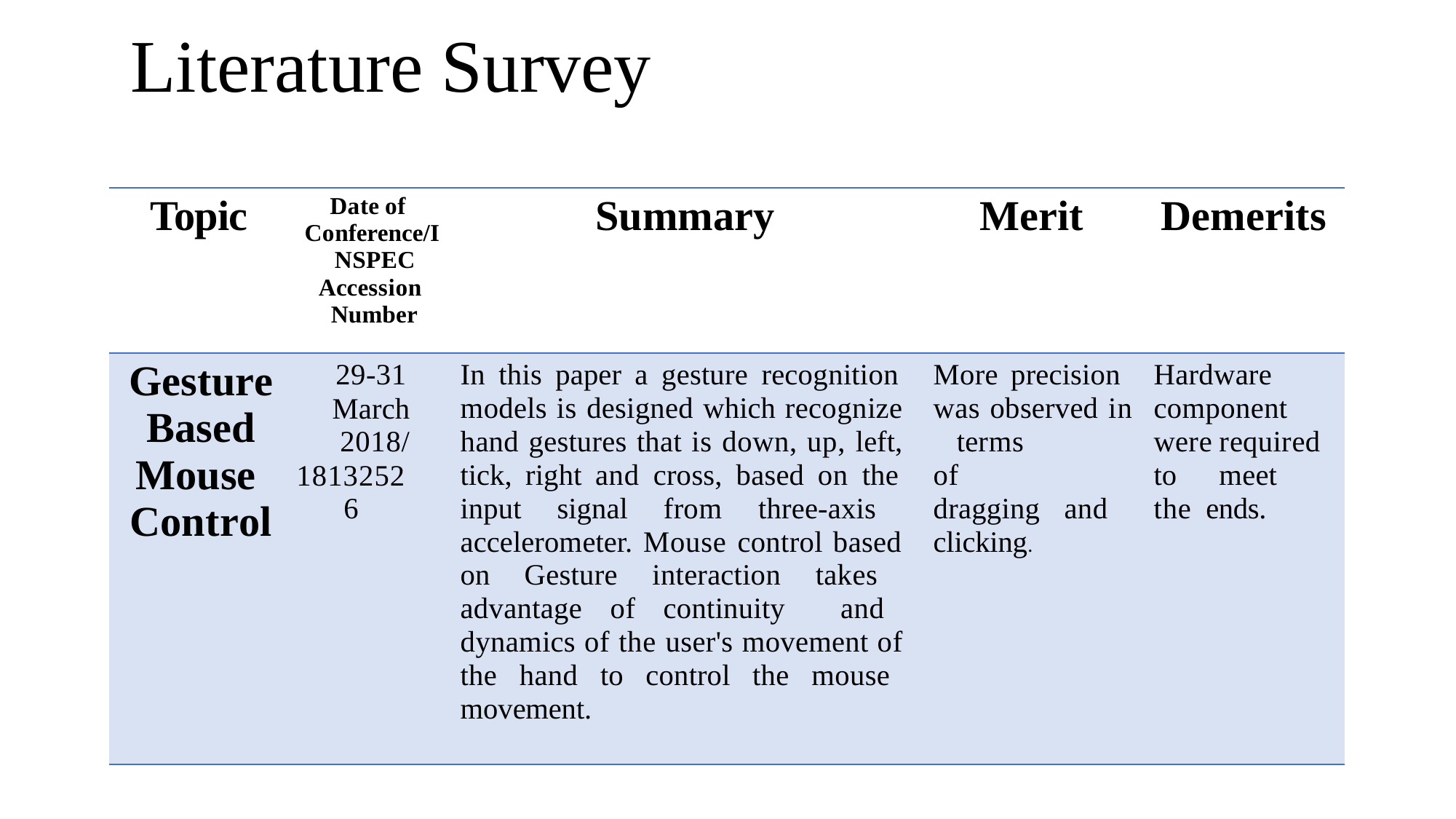

# Literature Survey
| Topic | Date of Conference/I NSPEC Accession Number | Summary | Merit | Demerits |
| --- | --- | --- | --- | --- |
| Gesture Based Mouse Control | 29-31 March 2018/ 18132526 | In this paper a gesture recognition models is designed which recognize hand gestures that is down, up, left, tick, right and cross, based on the input signal from three-axis accelerometer. Mouse control based on Gesture interaction takes advantage of continuity and dynamics of the user's movement of the hand to control the mouse movement. | More precision was observed in terms of dragging and clicking. | Hardware component were required to meet the ends. |